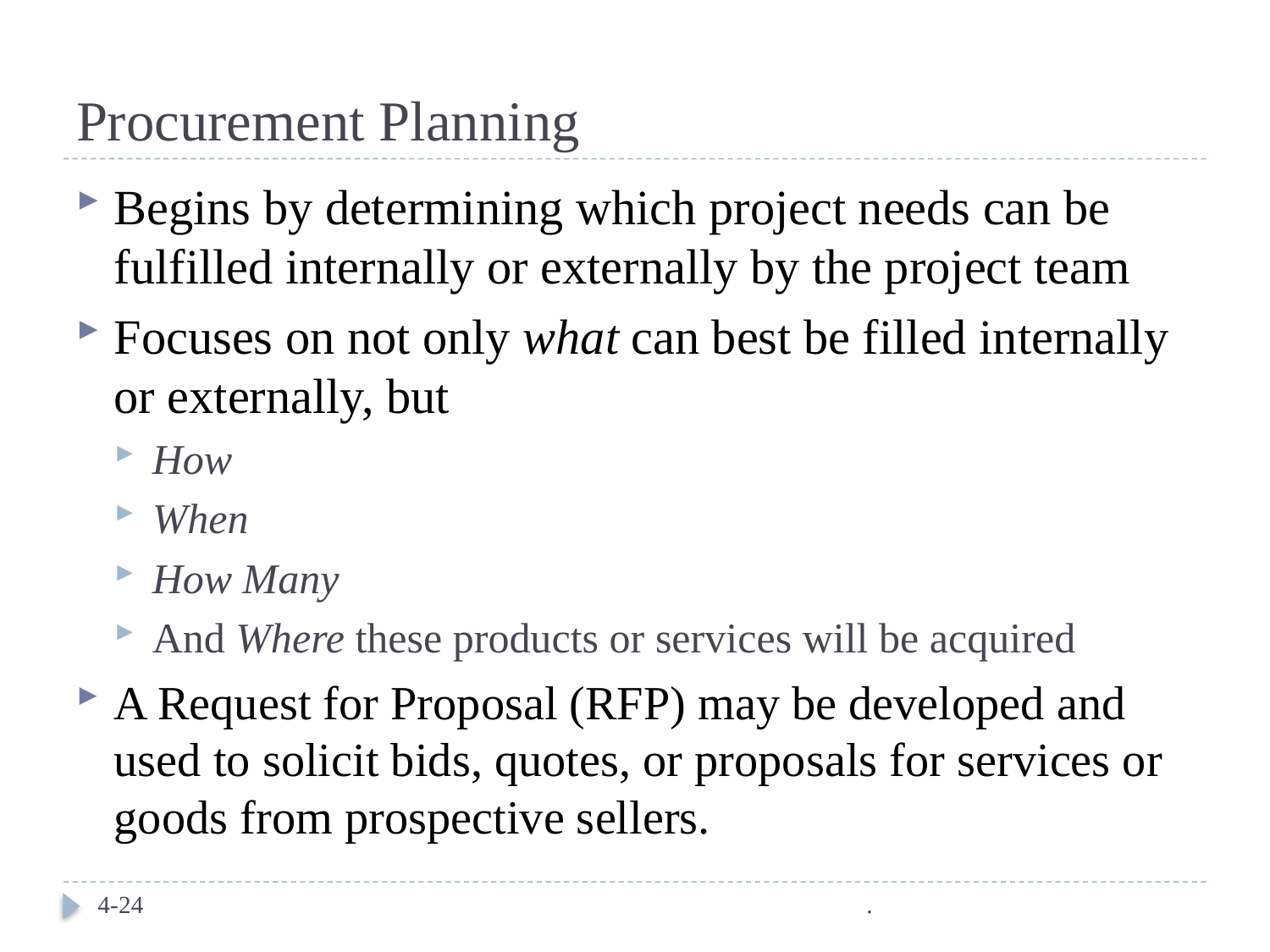

# Procurement Planning
Begins by determining which project needs can be fulfilled internally or externally by the project team
Focuses on not only what can best be filled internally or externally, but
How
When
How Many
And Where these products or services will be acquired
A Request for Proposal (RFP) may be developed and used to solicit bids, quotes, or proposals for services or goods from prospective sellers.
.
4-24